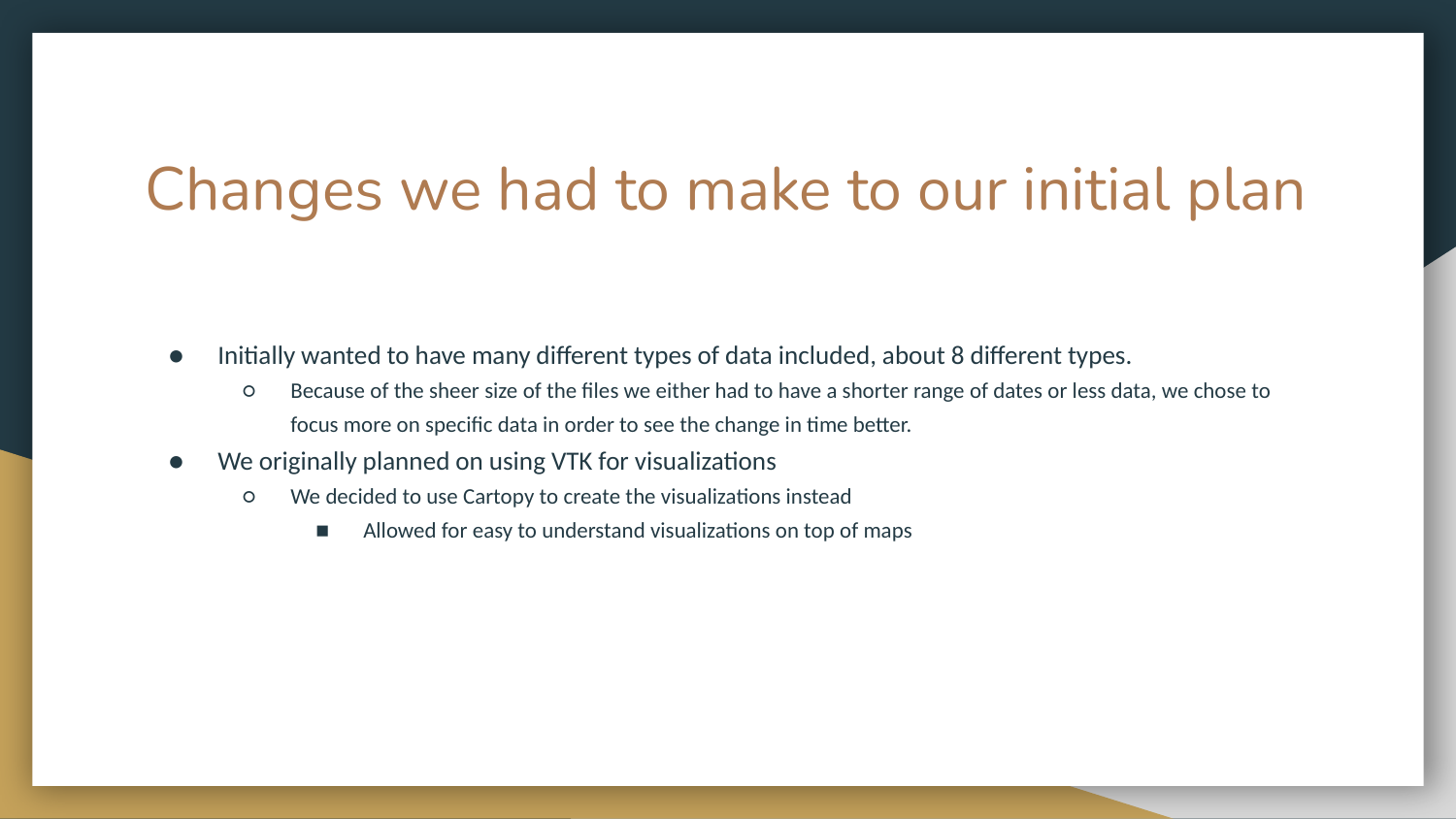

# Changes we had to make to our initial plan

Initially wanted to have many different types of data included, about 8 different types.
Because of the sheer size of the files we either had to have a shorter range of dates or less data, we chose to focus more on specific data in order to see the change in time better.
We originally planned on using VTK for visualizations
We decided to use Cartopy to create the visualizations instead
Allowed for easy to understand visualizations on top of maps